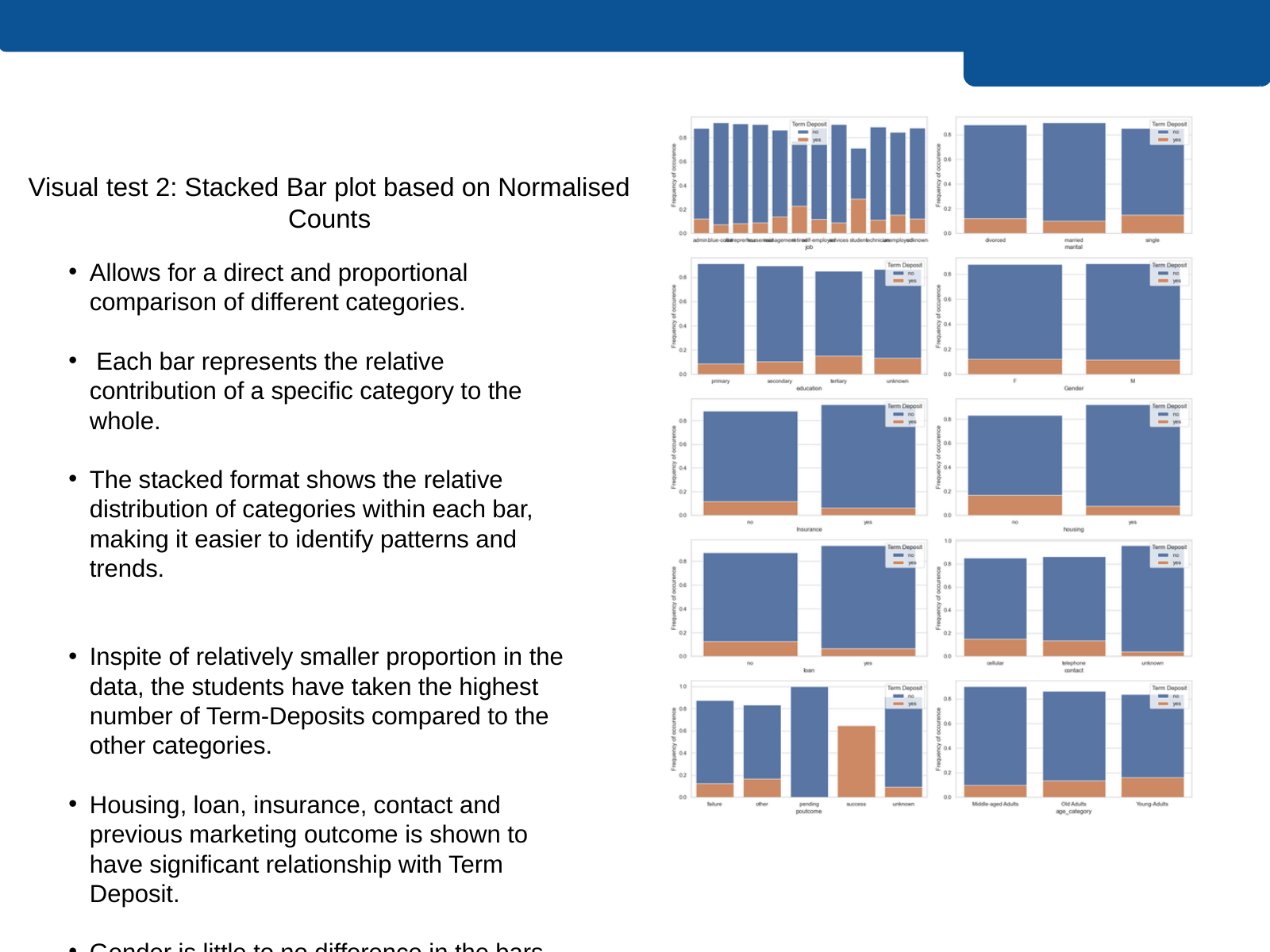

Visual test 2: Stacked Bar plot based on Normalised Counts
Allows for a direct and proportional comparison of different categories.

 Each bar represents the relative contribution of a specific category to the whole.

The stacked format shows the relative distribution of categories within each bar, making it easier to identify patterns and trends.

Inspite of relatively smaller proportion in the data, the students have taken the highest  number of Term-Deposits compared to the other categories.

Housing, loan, insurance, contact and previous marketing outcome is shown to have significant relationship with Term Deposit.

Gender is little to no difference in the bars.

Excellence and Service